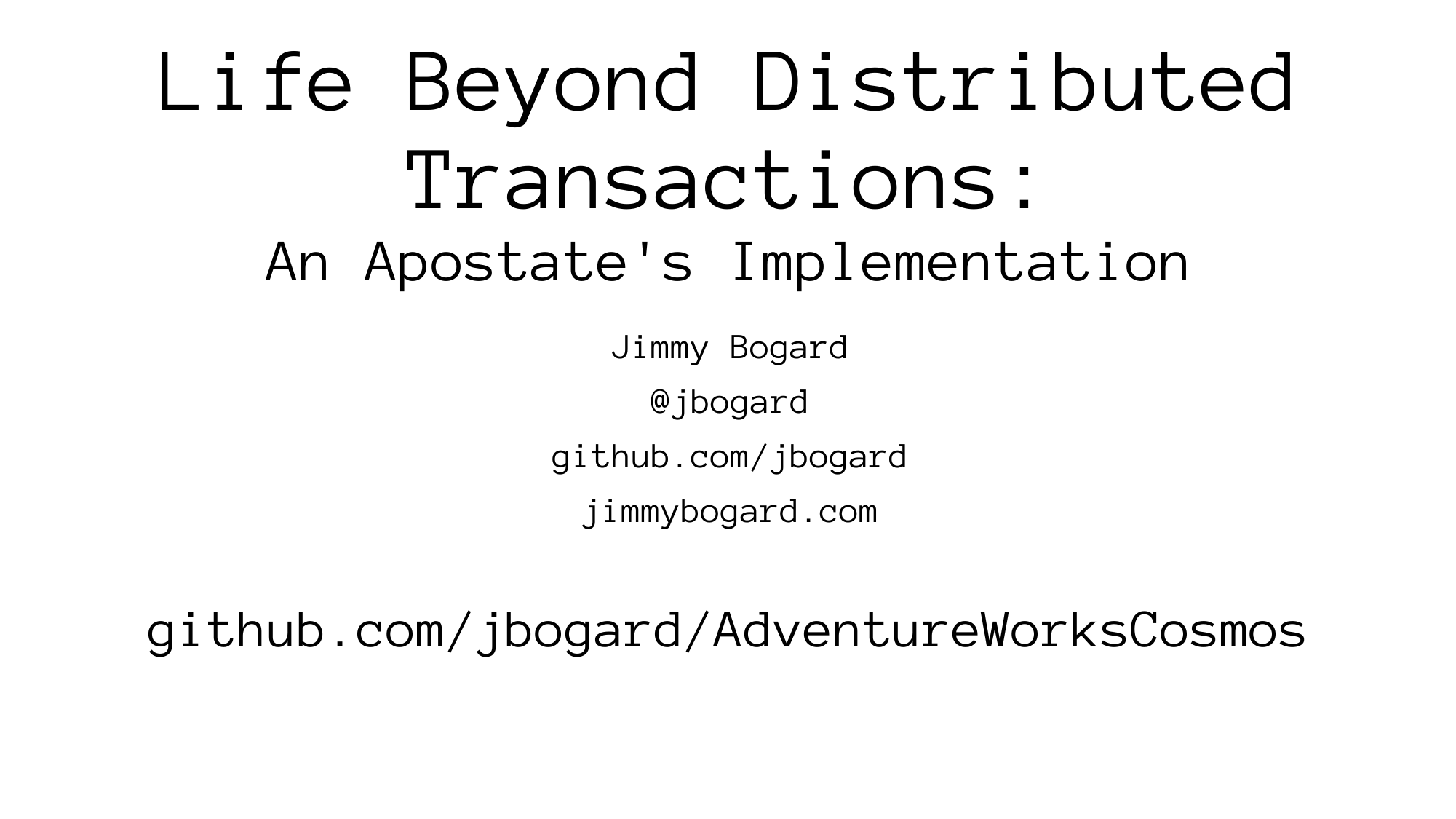

# Life Beyond Distributed Transactions: An Apostate's Implementation
Jimmy Bogard
@jbogard
github.com/jbogard
jimmybogard.com

github.com/jbogard/AdventureWorksCosmos